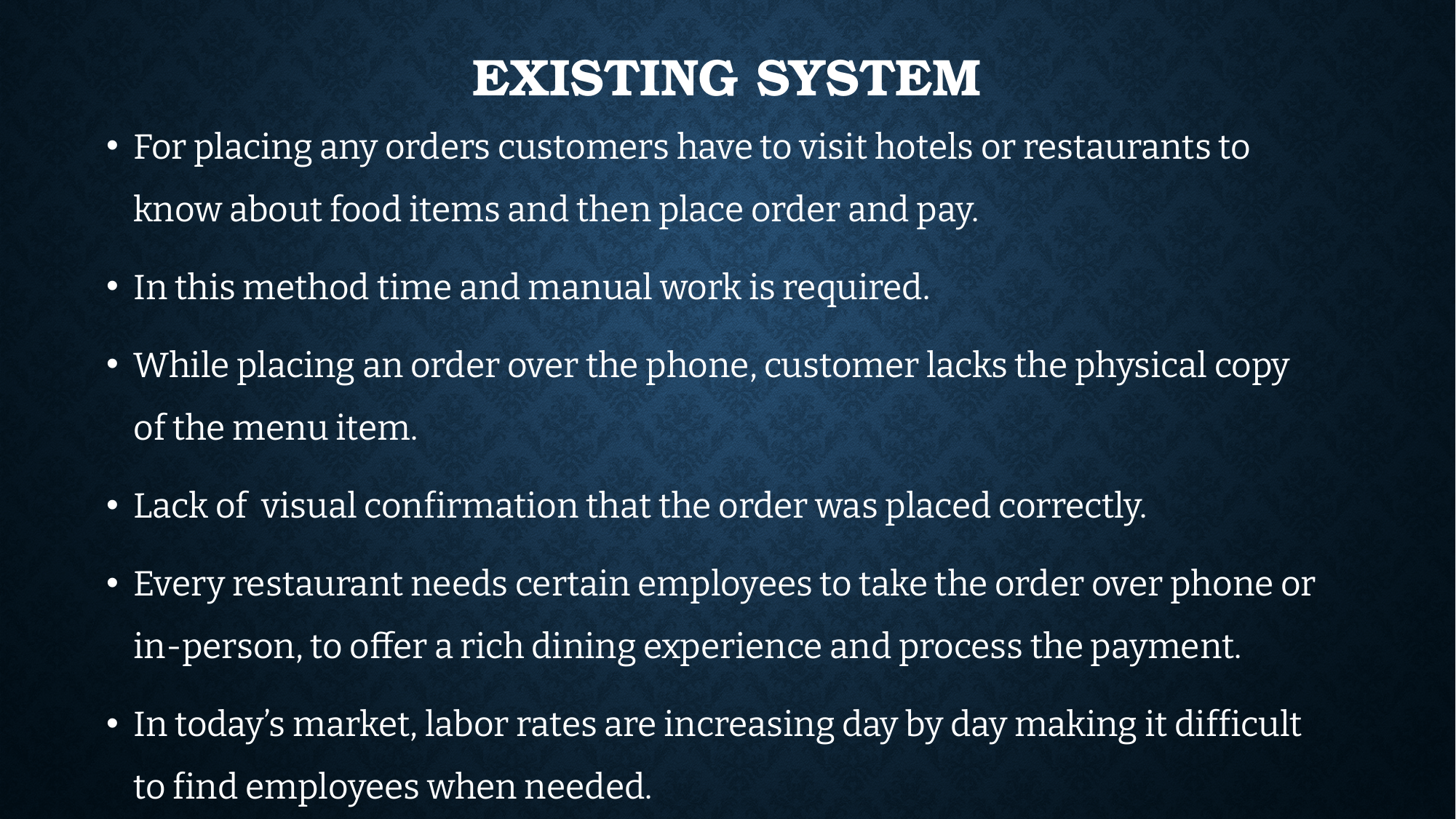

# Existing System
For placing any orders customers have to visit hotels or restaurants to know about food items and then place order and pay.
In this method time and manual work is required.
While placing an order over the phone, customer lacks the physical copy of the menu item.
Lack of  visual confirmation that the order was placed correctly.
Every restaurant needs certain employees to take the order over phone or in-person, to offer a rich dining experience and process the payment.
In today’s market, labor rates are increasing day by day making it difficult to find employees when needed.